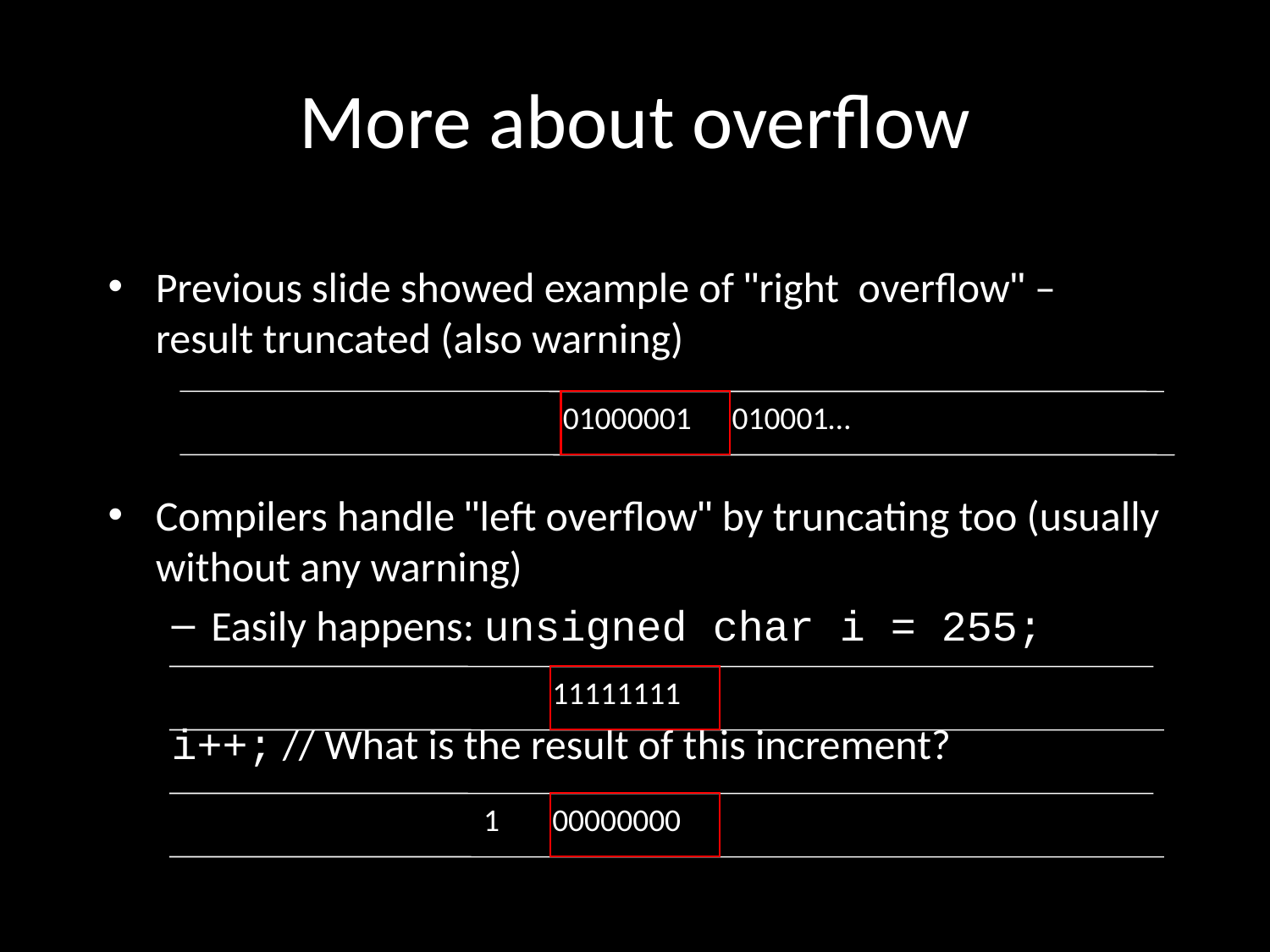

# More about overflow
Previous slide showed example of "right  overflow" – result truncated (also warning)

Compilers handle "left overflow" by truncating too (usually without any warning)
Easily happens: unsigned char i = 255;

i++; // What is the result of this increment?

010001…

01000001

11111111

              1
00000000